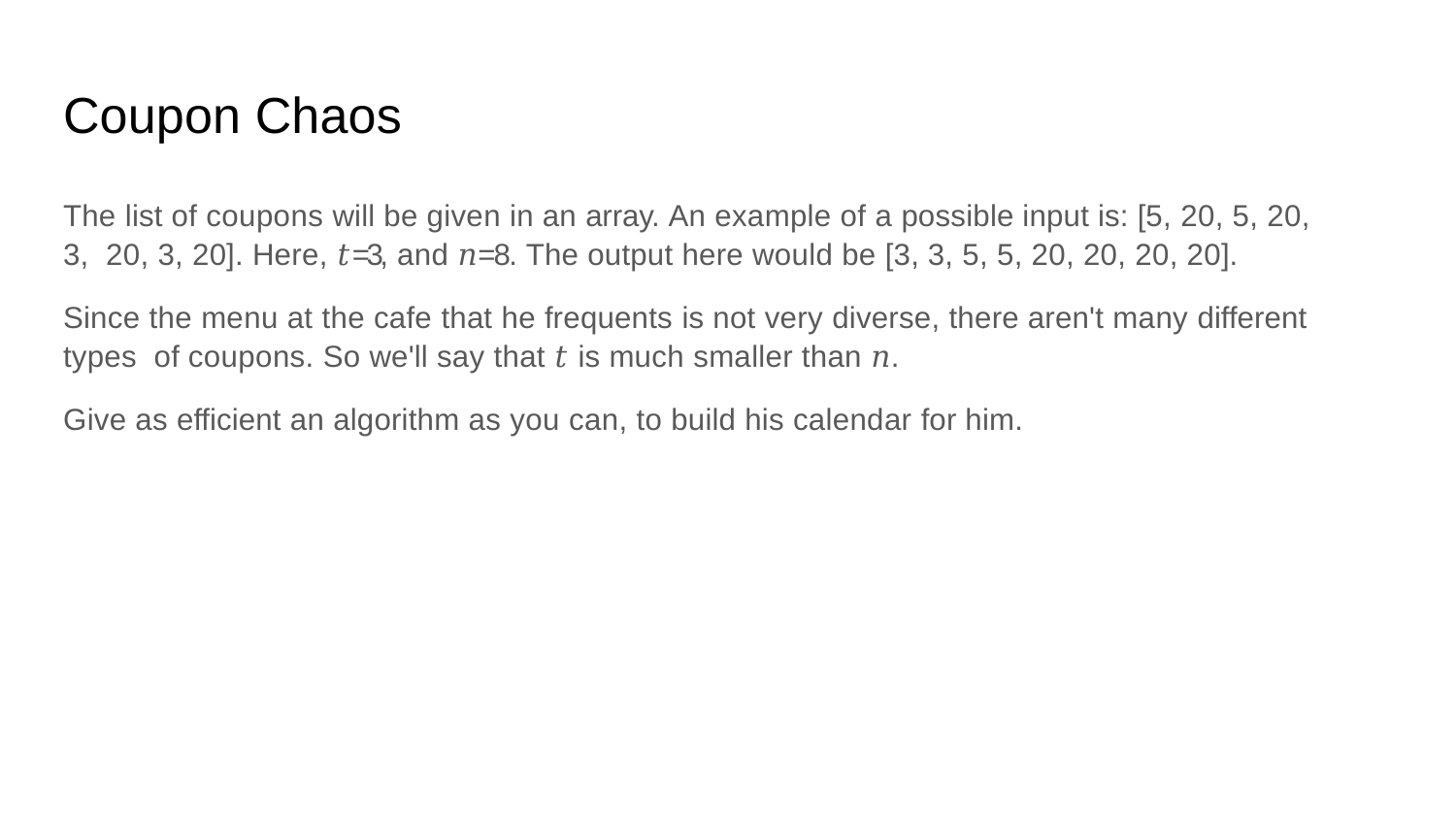

# Coupon Chaos
The list of coupons will be given in an array. An example of a possible input is: [5, 20, 5, 20, 3,  20, 3, 20]. Here, 𝑡=3, and 𝑛=8. The output here would be [3, 3, 5, 5, 20, 20, 20, 20].
Since the menu at the cafe that he frequents is not very diverse, there aren't many different types  of coupons. So we'll say that 𝑡 is much smaller than 𝑛.
Give as efficient an algorithm as you can, to build his calendar for him.